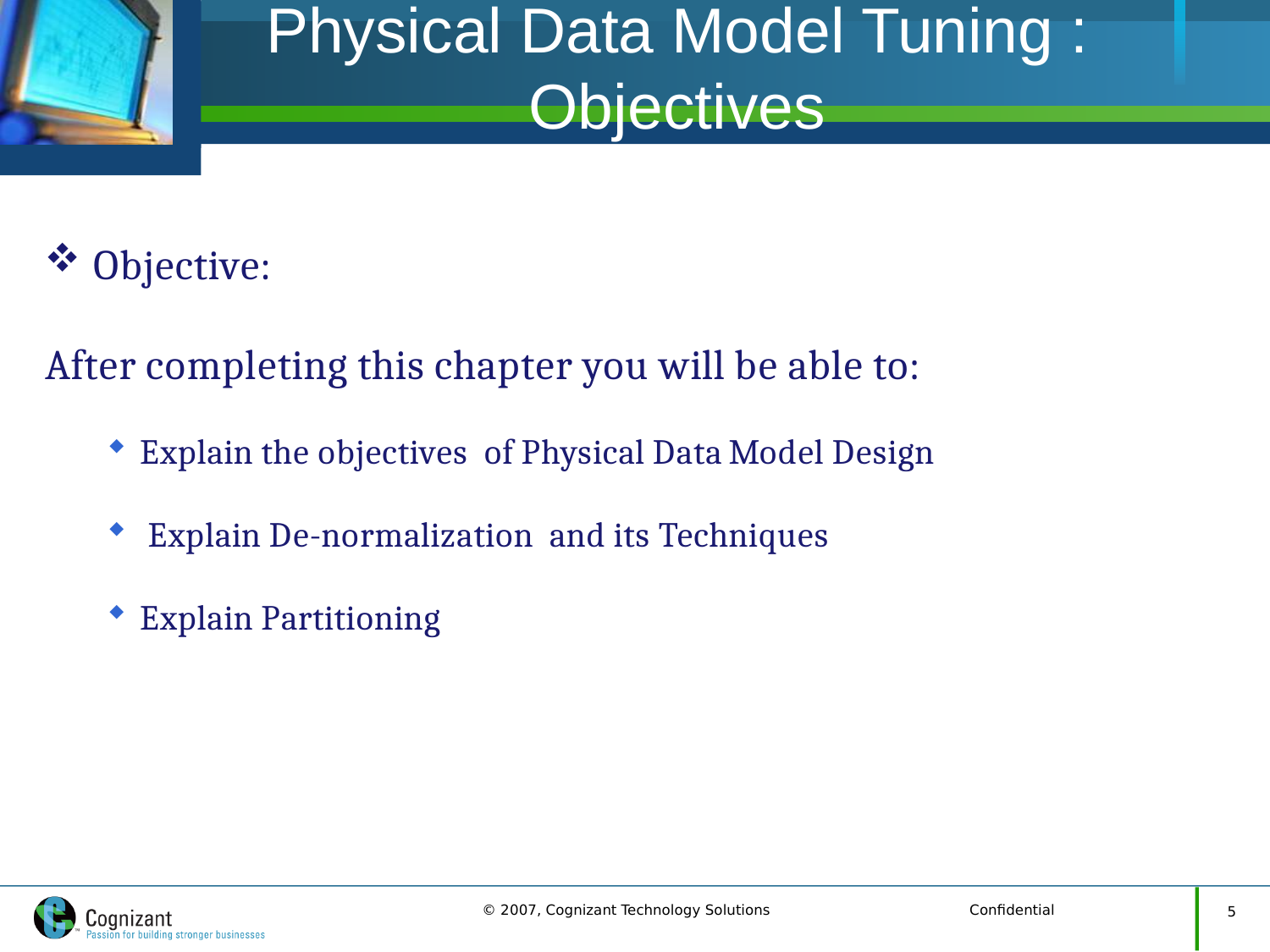

# Physical Data Model Tuning : Objectives
Objective:
After completing this chapter you will be able to:
Explain the objectives  of Physical Data Model Design
 Explain De-normalization  and its Techniques
Explain Partitioning

5